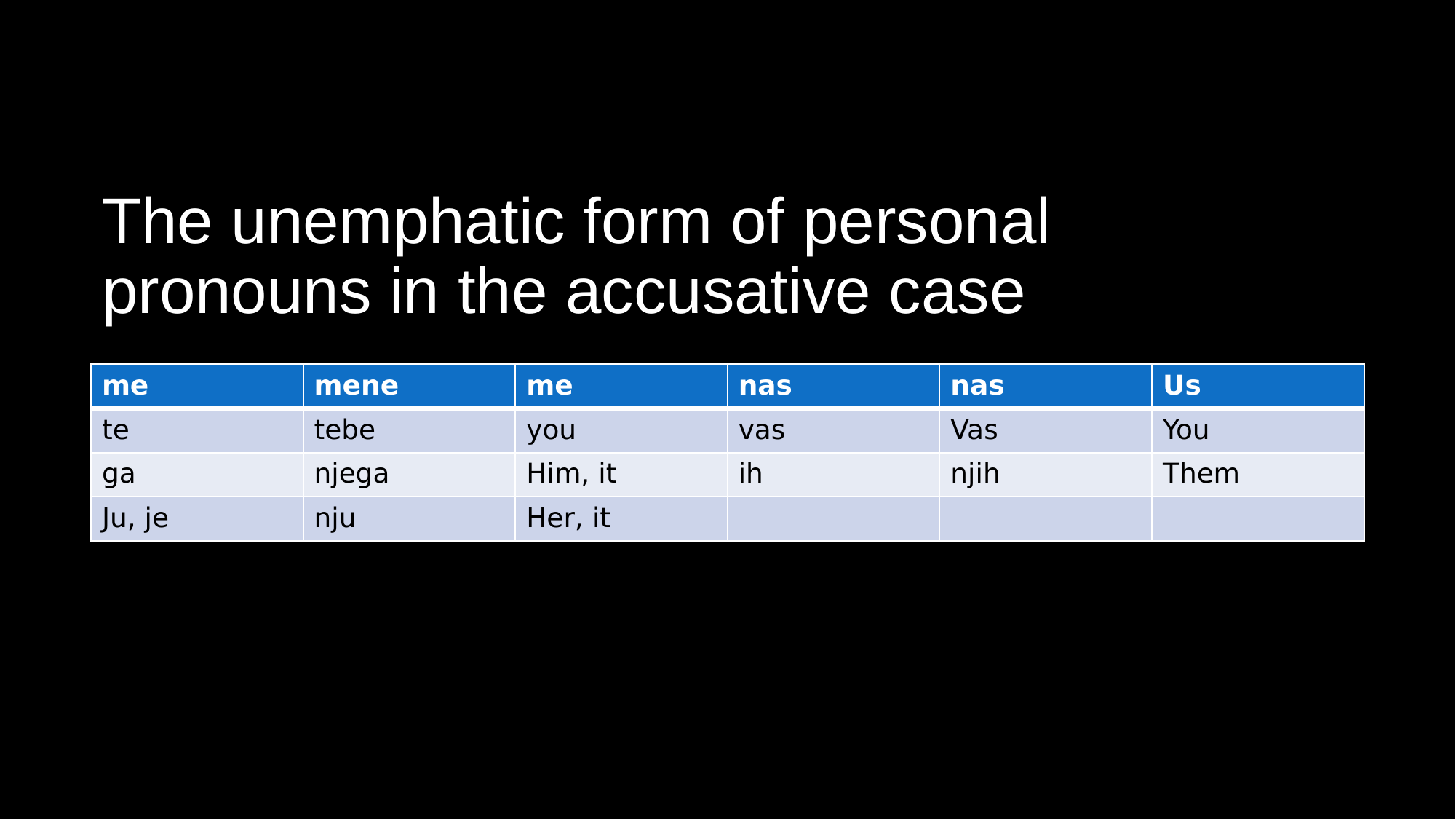

# The unemphatic form of personal pronouns in the accusative case
| me | mene | me | nas | nas | Us |
| --- | --- | --- | --- | --- | --- |
| te | tebe | you | vas | Vas | You |
| ga | njega | Him, it | ih | njih | Them |
| Ju, je | nju | Her, it |  |  |  |